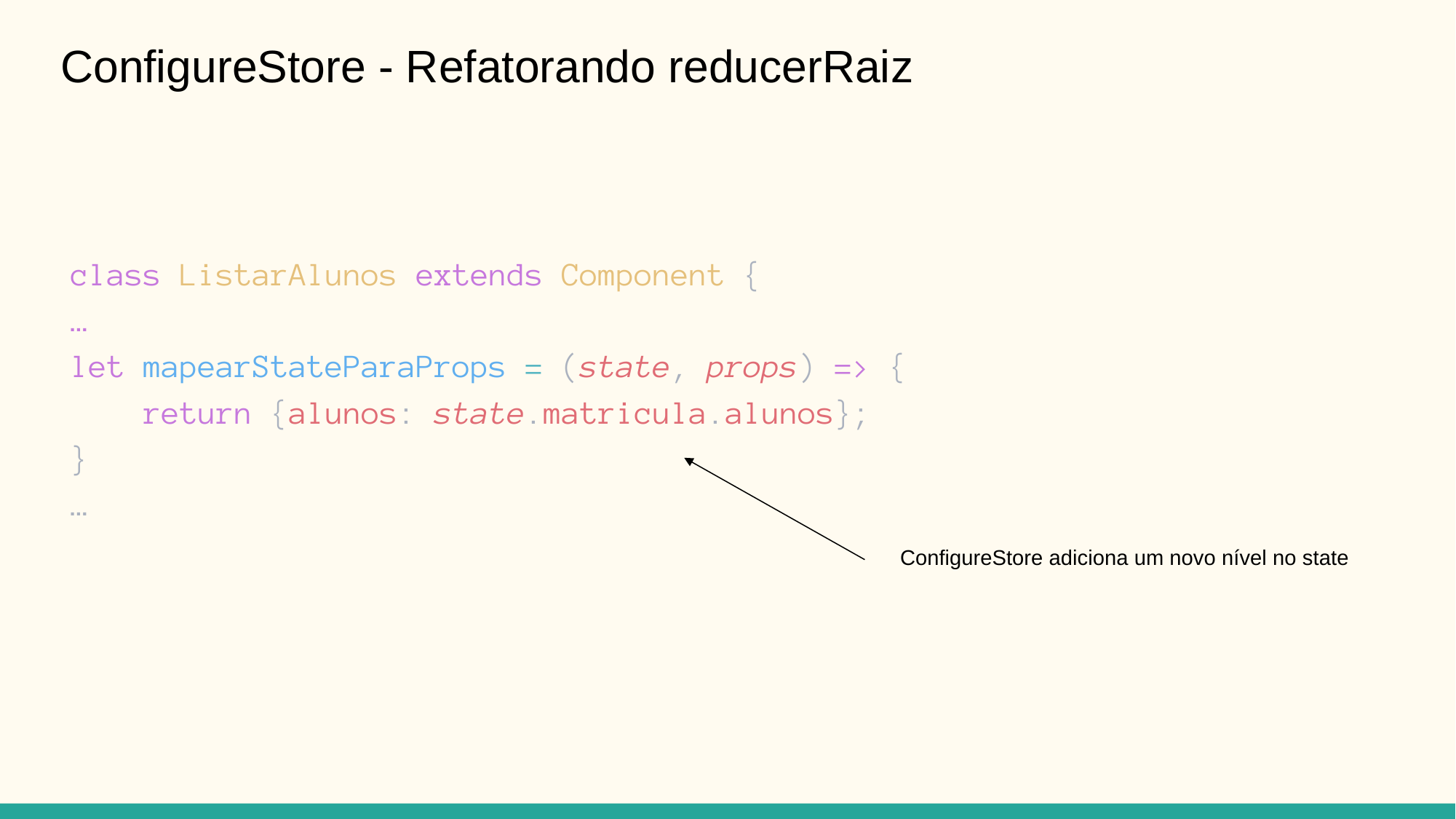

# ConfigureStore - Refatorando reducerRaiz

class ListarAlunos extends Component {
…
let mapearStateParaProps = (state, props) => {
    return {alunos: state.matricula.alunos};
}
…

ConfigureStore adiciona um novo nível no state